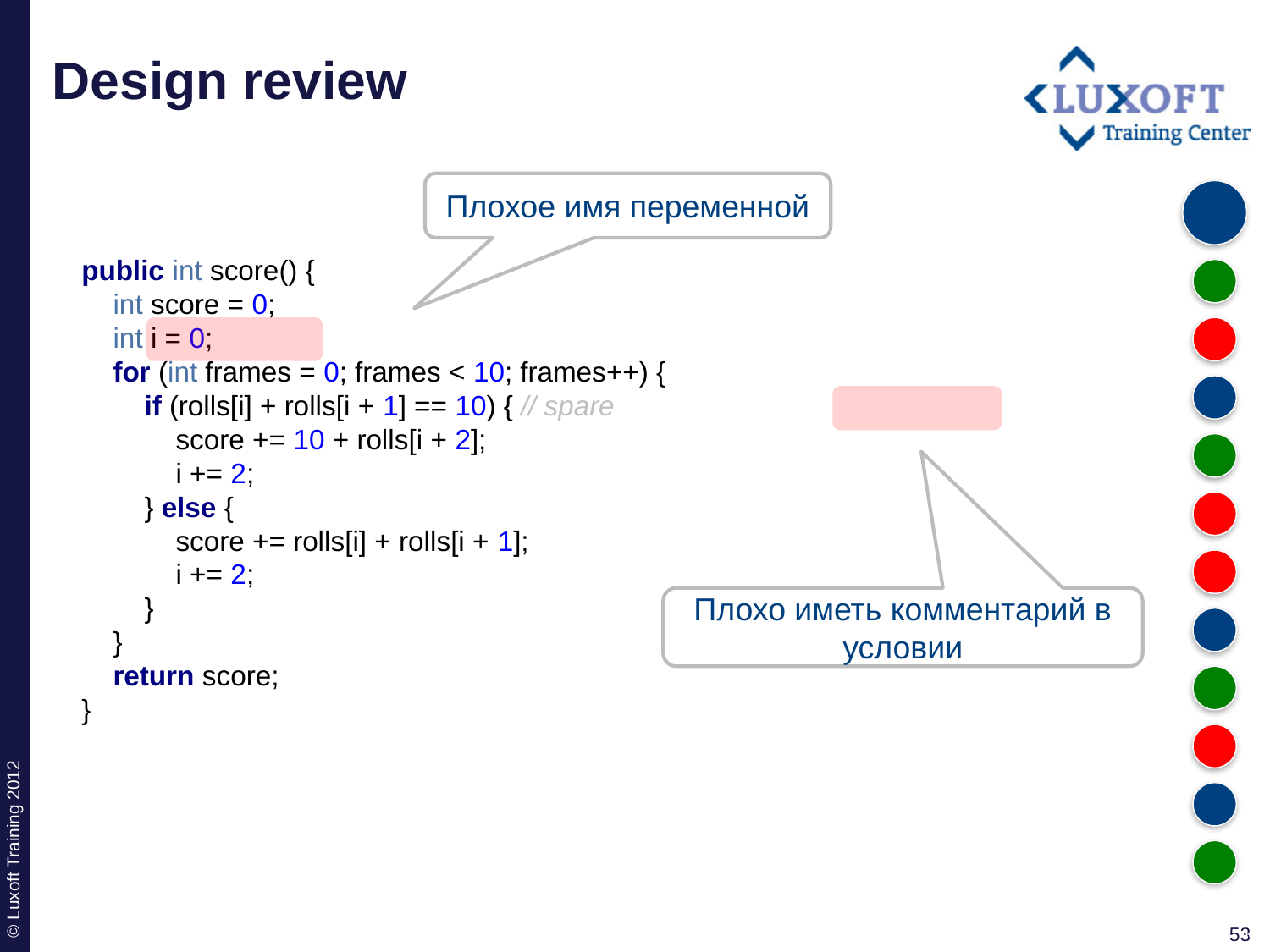

# Design review
Плохое имя переменной

public int score() {
    int score = 0;
    int i = 0;
    for (int frames = 0; frames < 10; frames++) {
        if (rolls[i] + rolls[i + 1] == 10) { // spare
            score += 10 + rolls[i + 2];
            i += 2;
        } else {
            score += rolls[i] + rolls[i + 1];
            i += 2;
        }
    }
    return score;
}

Плохо иметь комментарий в условии